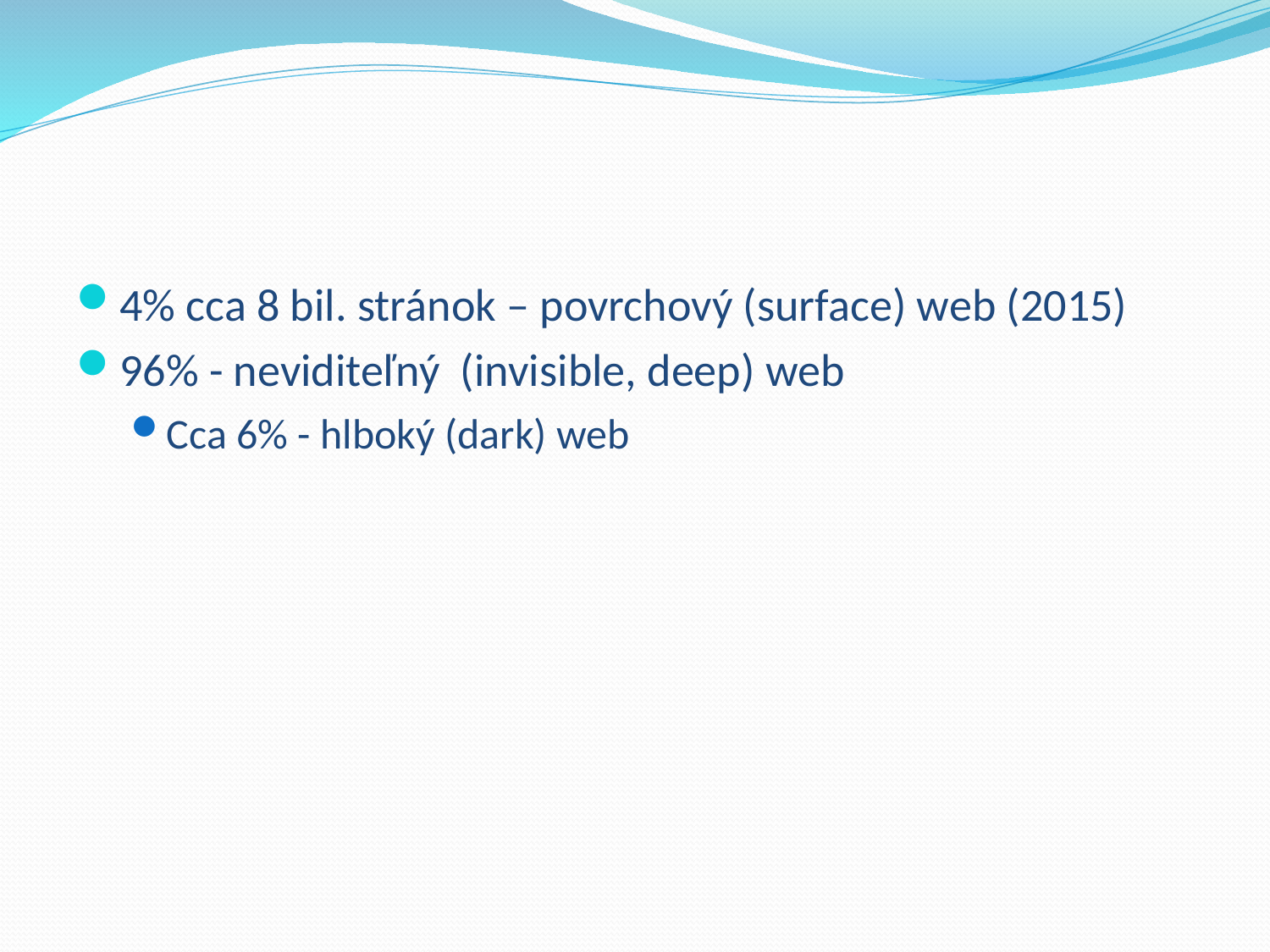

#
4% cca 8 bil. stránok – povrchový (surface) web (2015)
96% - neviditeľný  (invisible, deep) web
Cca 6% - hlboký (dark) web